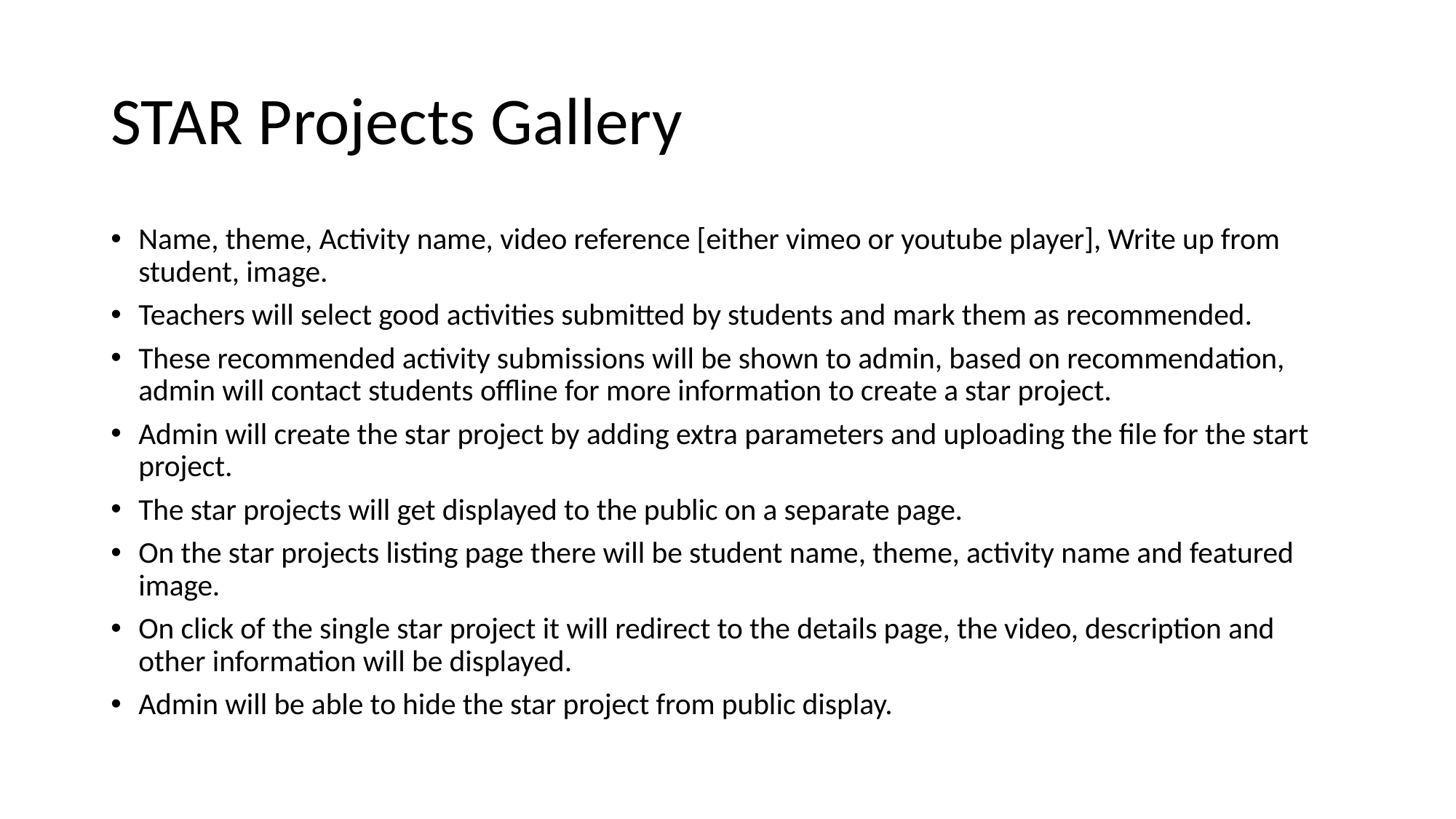

# STAR Projects Gallery
Name, theme, Activity name, video reference [either vimeo or youtube player], Write up from student, image.
Teachers will select good activities submitted by students and mark them as recommended.
These recommended activity submissions will be shown to admin, based on recommendation, admin will contact students offline for more information to create a star project.
Admin will create the star project by adding extra parameters and uploading the file for the start project.
The star projects will get displayed to the public on a separate page.
On the star projects listing page there will be student name, theme, activity name and featured image.
On click of the single star project it will redirect to the details page, the video, description and other information will be displayed.
Admin will be able to hide the star project from public display.